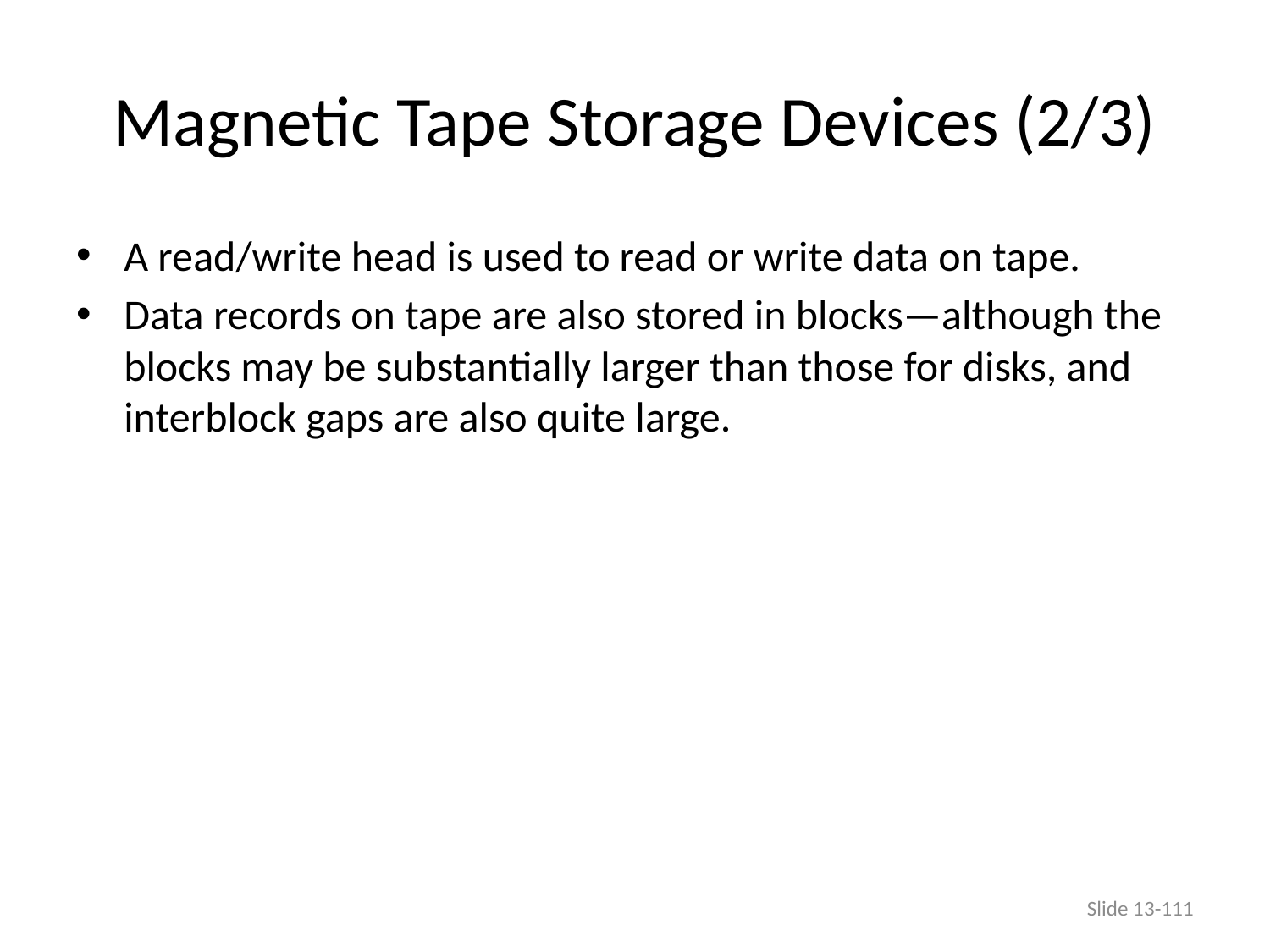

# Magnetic Tape Storage Devices (2/3)
A read/write head is used to read or write data on tape.
Data records on tape are also stored in blocks—although the blocks may be substantially larger than those for disks, and interblock gaps are also quite large.
Slide 13-111